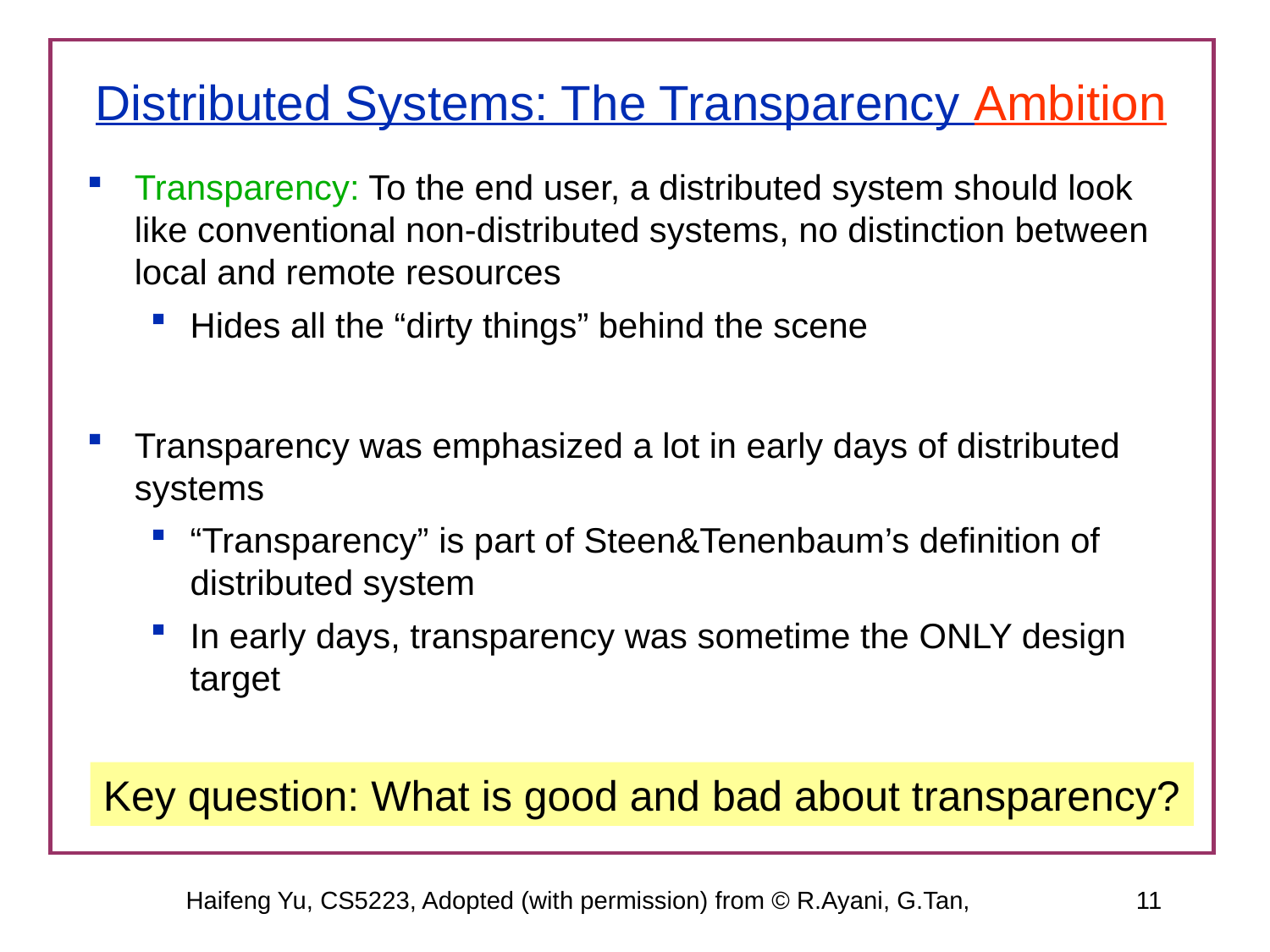

# Distributed Systems: The Transparency Ambition
Transparency: To the end user, a distributed system should look like conventional non-distributed systems, no distinction between local and remote resources
Hides all the “dirty things” behind the scene

Transparency was emphasized a lot in early days of distributed systems
“Transparency” is part of Steen&Tenenbaum’s definition of distributed system
In early days, transparency was sometime the ONLY design target

Key question: What is good and bad about transparency?
Haifeng Yu, CS5223, Adopted (with permission) from © R.Ayani, G.Tan,
11